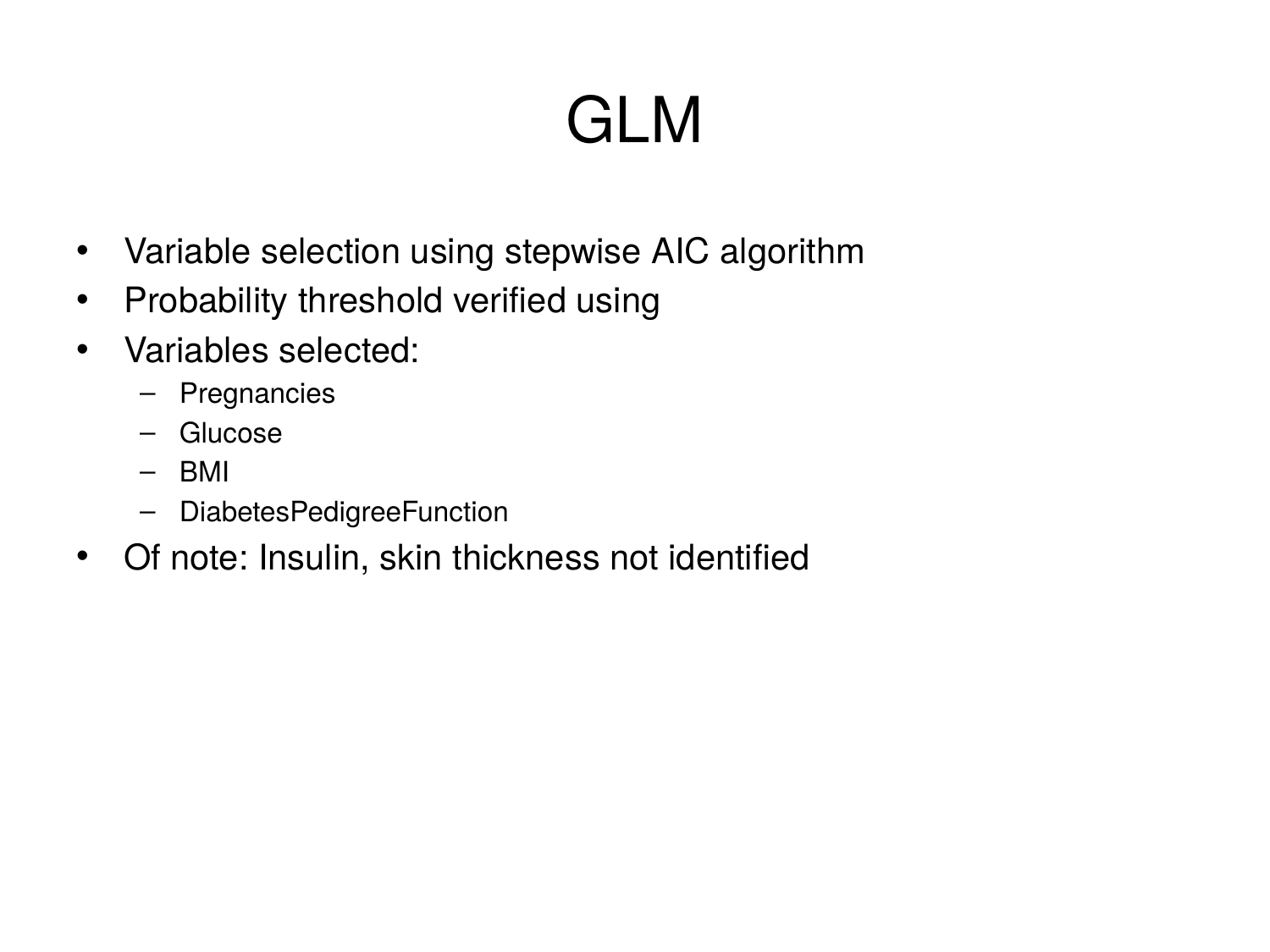

# GLM
Variable selection using stepwise AIC algorithm
Probability threshold verified using
Variables selected:
Pregnancies
Glucose
BMI
DiabetesPedigreeFunction
Of note: Insulin, skin thickness not identified